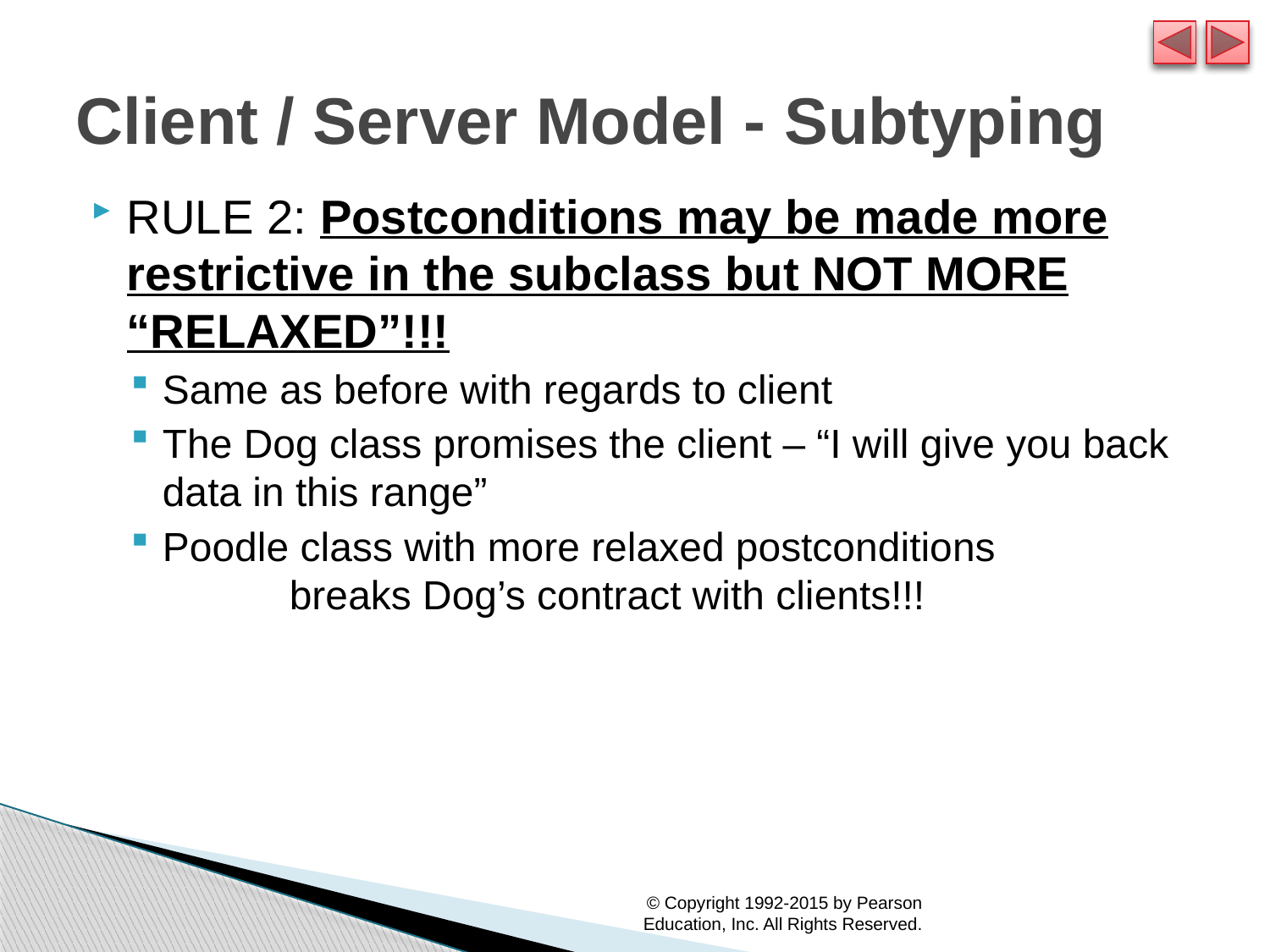

# Client / Server Model - Subtyping
RULE 2: Postconditions may be made more restrictive in the subclass but NOT MORE “RELAXED”!!!
Same as before with regards to client
The Dog class promises the client – “I will give you back data in this range”
Poodle class with more relaxed postconditions     		breaks Dog’s contract with clients!!!
© Copyright 1992-2015 by Pearson Education, Inc. All Rights Reserved.